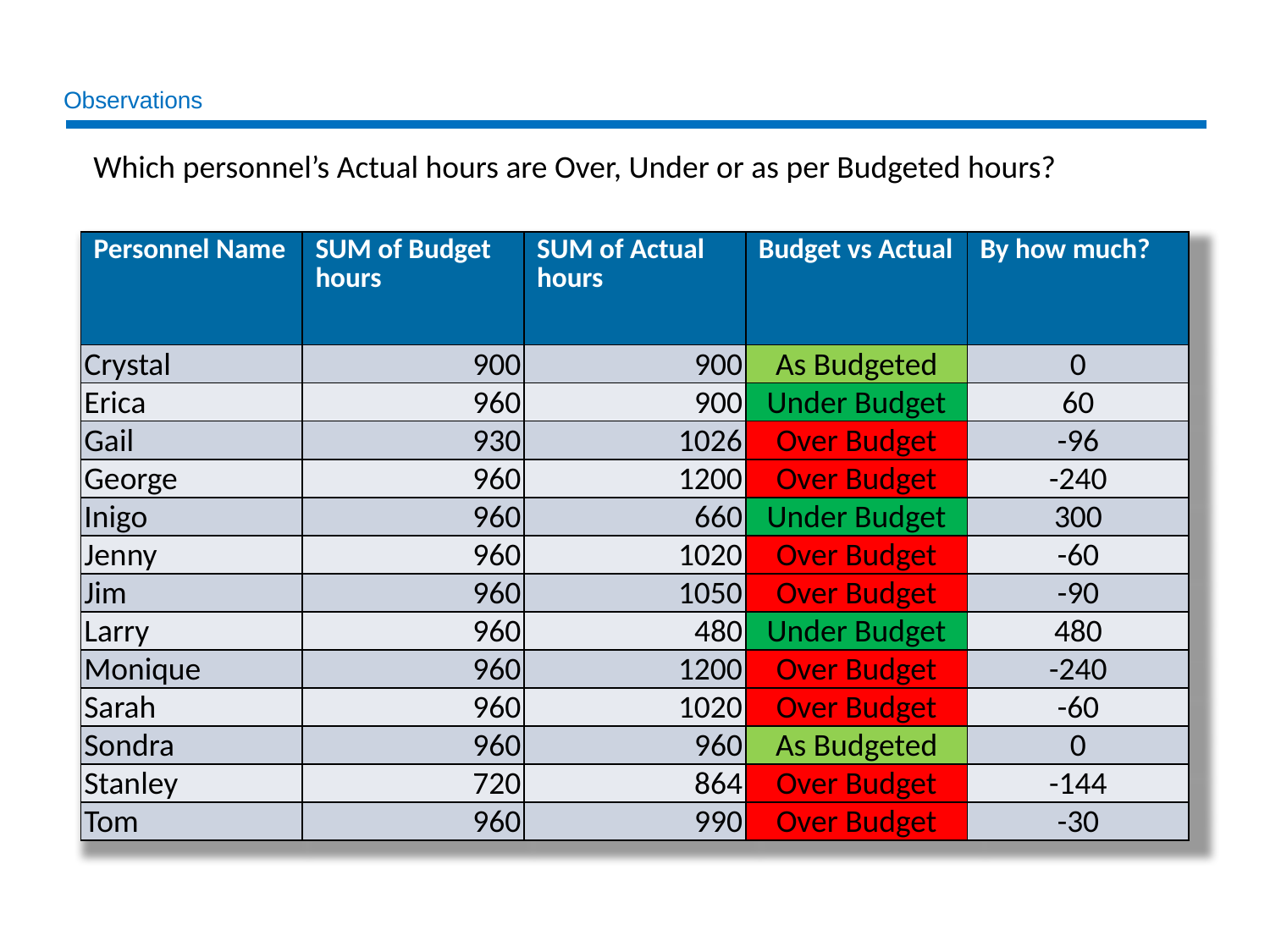

# Observations
Which personnel’s Actual hours are Over, Under or as per Budgeted hours?

| Personnel Name | SUM of Budget hours | SUM of Actual hours | Budget vs Actual | By how much? |
| --- | --- | --- | --- | --- |
| Crystal | 900 | 900 | As Budgeted | 0 |
| Erica | 960 | 900 | Under Budget | 60 |
| Gail | 930 | 1026 | Over Budget | -96 |
| George | 960 | 1200 | Over Budget | -240 |
| Inigo | 960 | 660 | Under Budget | 300 |
| Jenny | 960 | 1020 | Over Budget | -60 |
| Jim | 960 | 1050 | Over Budget | -90 |
| Larry | 960 | 480 | Under Budget | 480 |
| Monique | 960 | 1200 | Over Budget | -240 |
| Sarah | 960 | 1020 | Over Budget | -60 |
| Sondra | 960 | 960 | As Budgeted | 0 |
| Stanley | 720 | 864 | Over Budget | -144 |
| Tom | 960 | 990 | Over Budget | -30 |